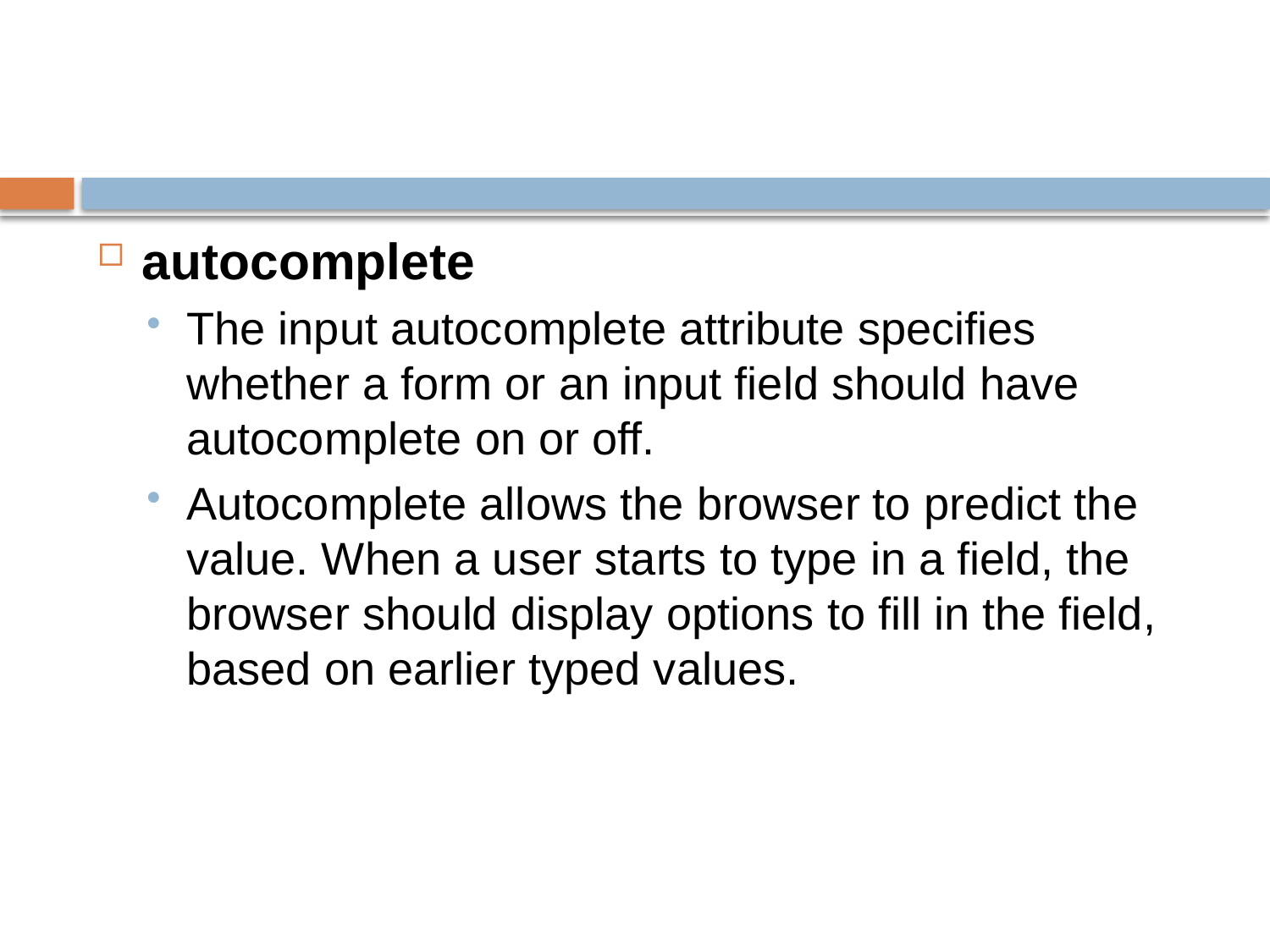

autocomplete
The input autocomplete attribute specifies whether a form or an input field should have autocomplete on or off.
Autocomplete allows the browser to predict the value. When a user starts to type in a field, the browser should display options to fill in the field, based on earlier typed values.